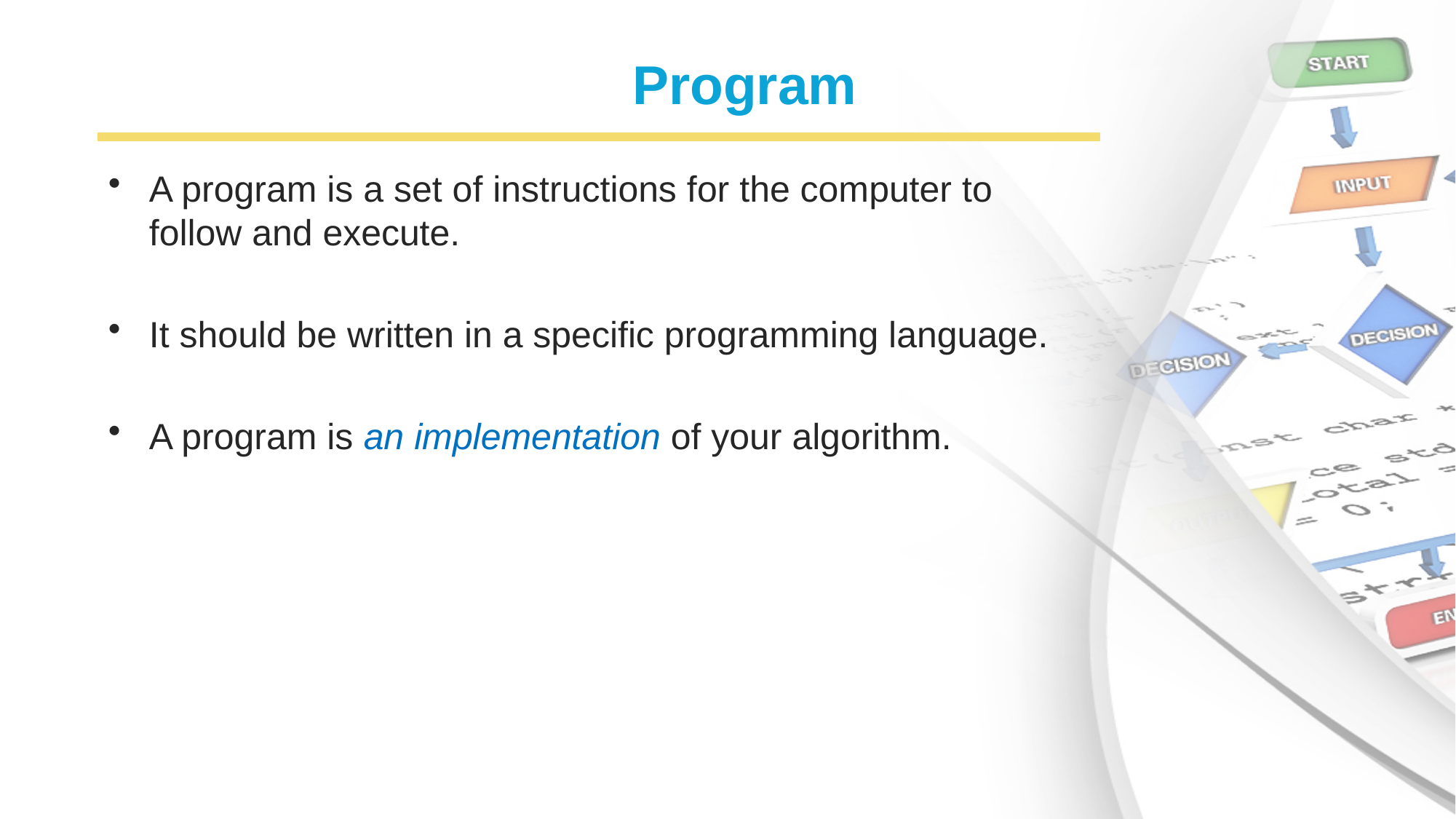

# Program
A program is a set of instructions for the computer to follow and execute.

It should be written in a specific programming language.

A program is an implementation of your algorithm.